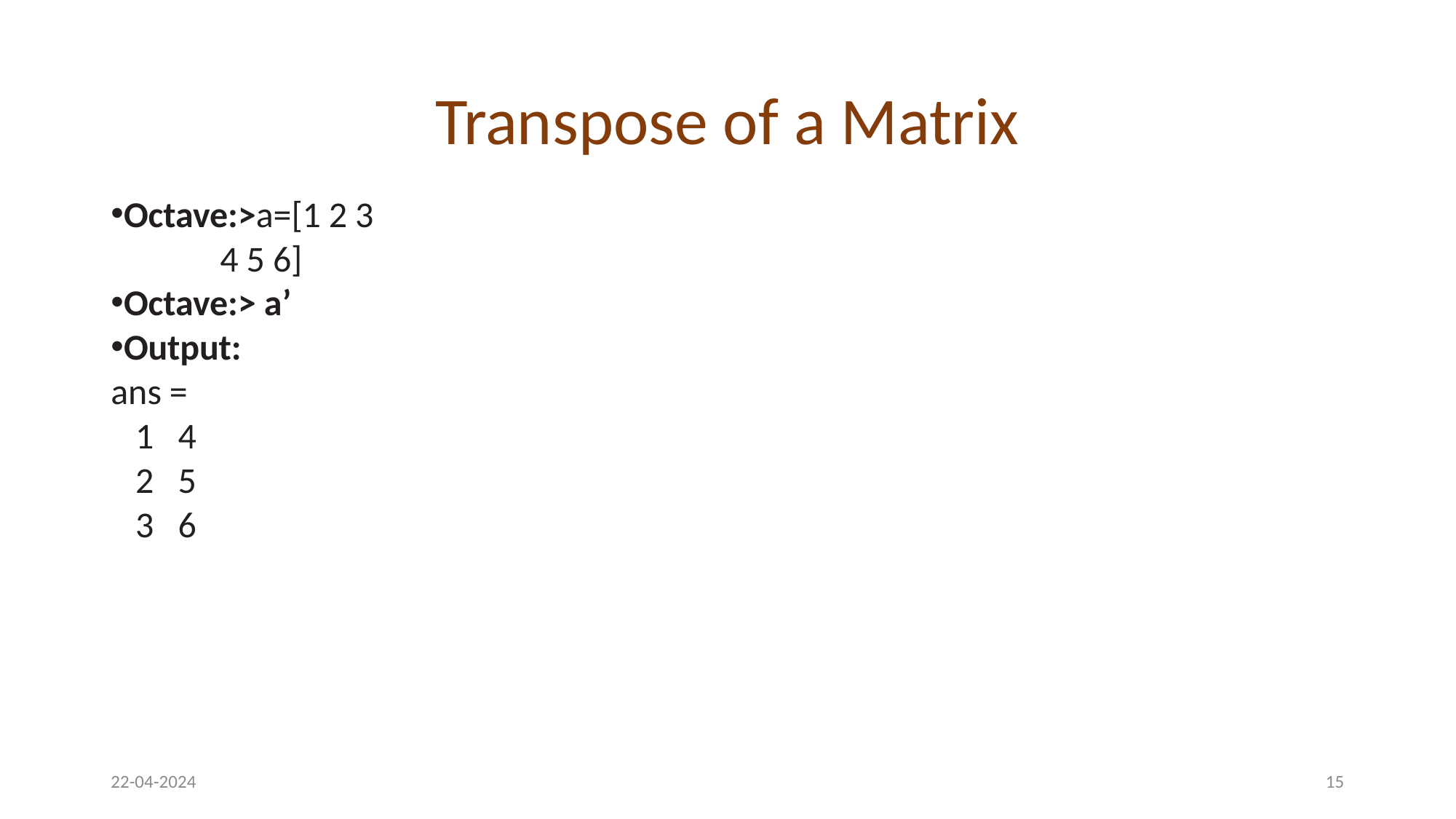

# Transpose of a Matrix
Octave:>a=[1 2 3
	4 5 6]
Octave:> a’
Output:
ans =
   1   4
   2   5
   3   6

22-04-2024
15